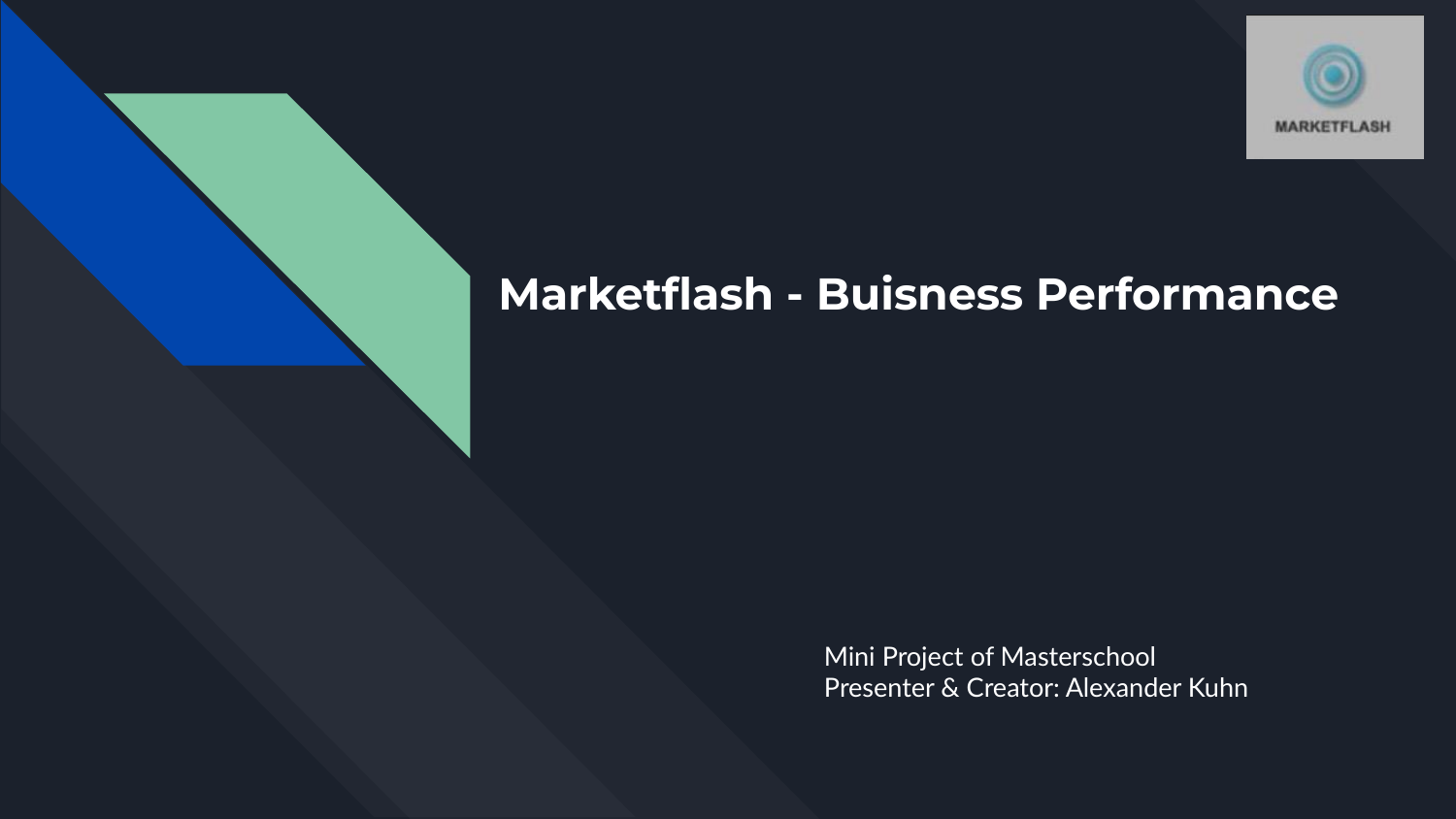

# Marketflash - Buisness Performance
Mini Project of Masterschool
Presenter & Creator: Alexander Kuhn